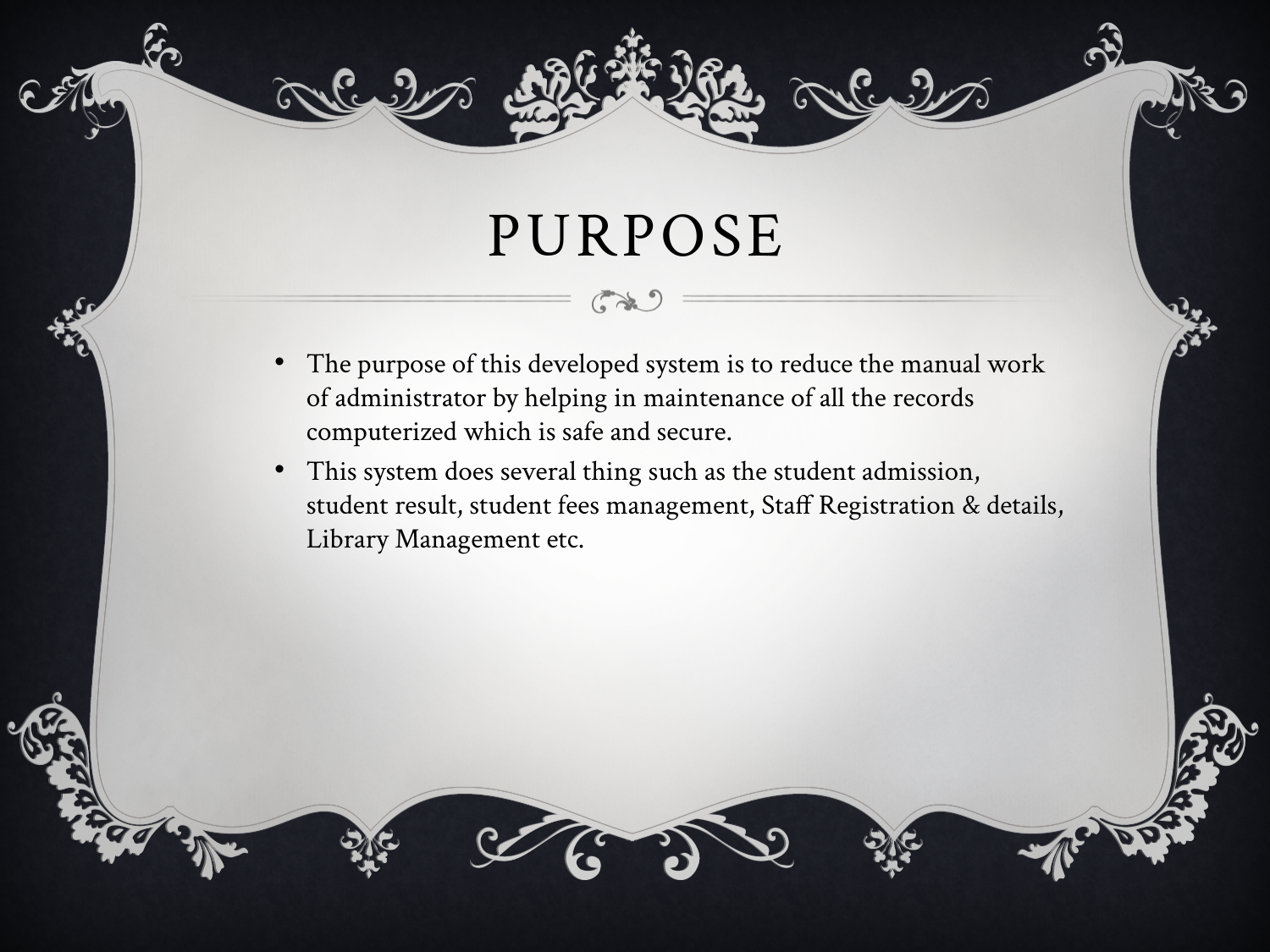

# Purpose
The purpose of this developed system is to reduce the manual work of administrator by helping in maintenance of all the records computerized which is safe and secure.
This system does several thing such as the student admission, student result, student fees management, Staff Registration & details, Library Management etc.